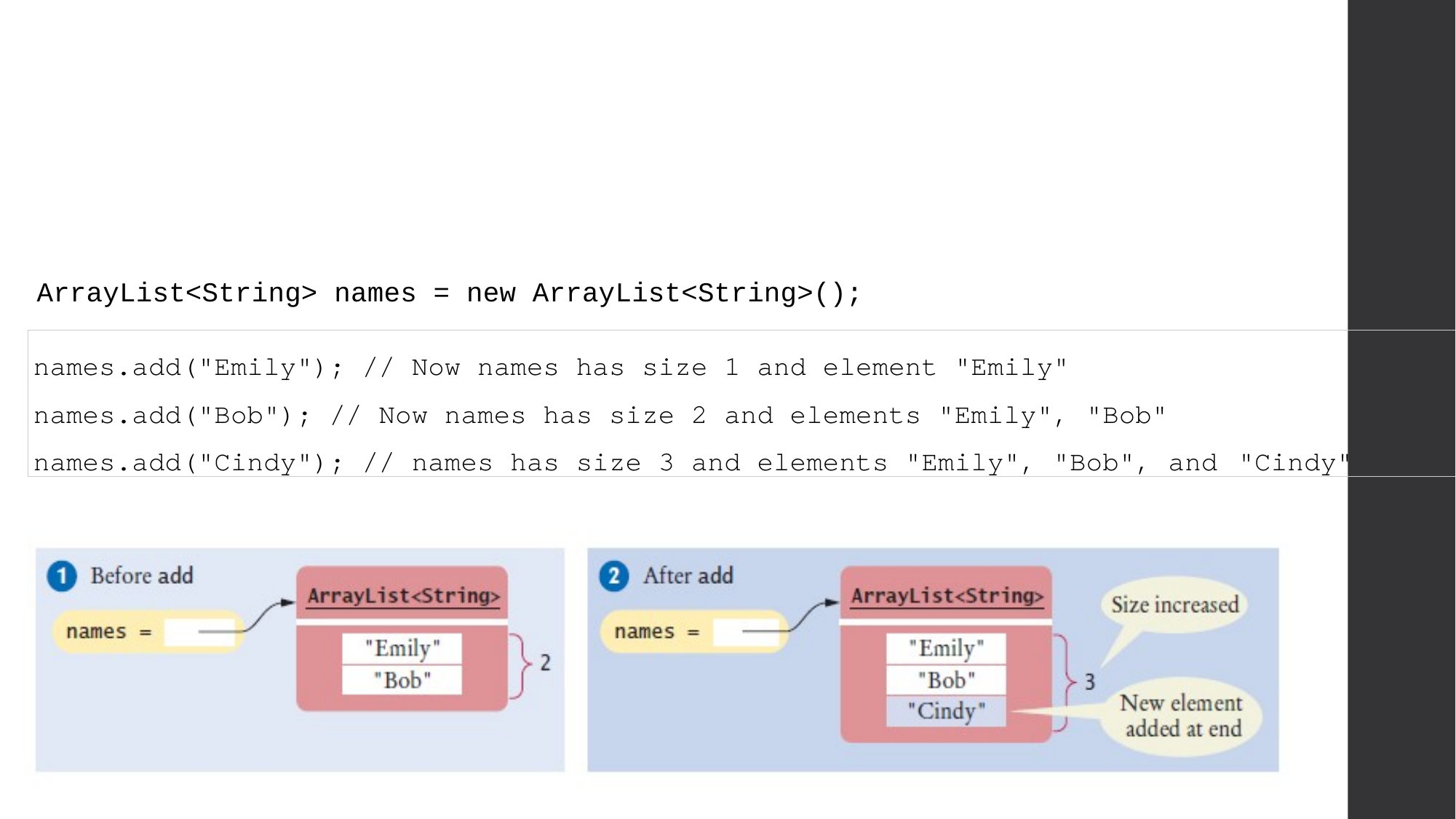

#
ArrayList<String> names = new ArrayList<String>();
names.add("Emily"); // Now names has size 1 and element "Emily"  names.add("Bob"); // Now names has size 2 and elements "Emily", "Bob"  names.add("Cindy"); // names has size 3 and elements "Emily", "Bob", and "Cindy"